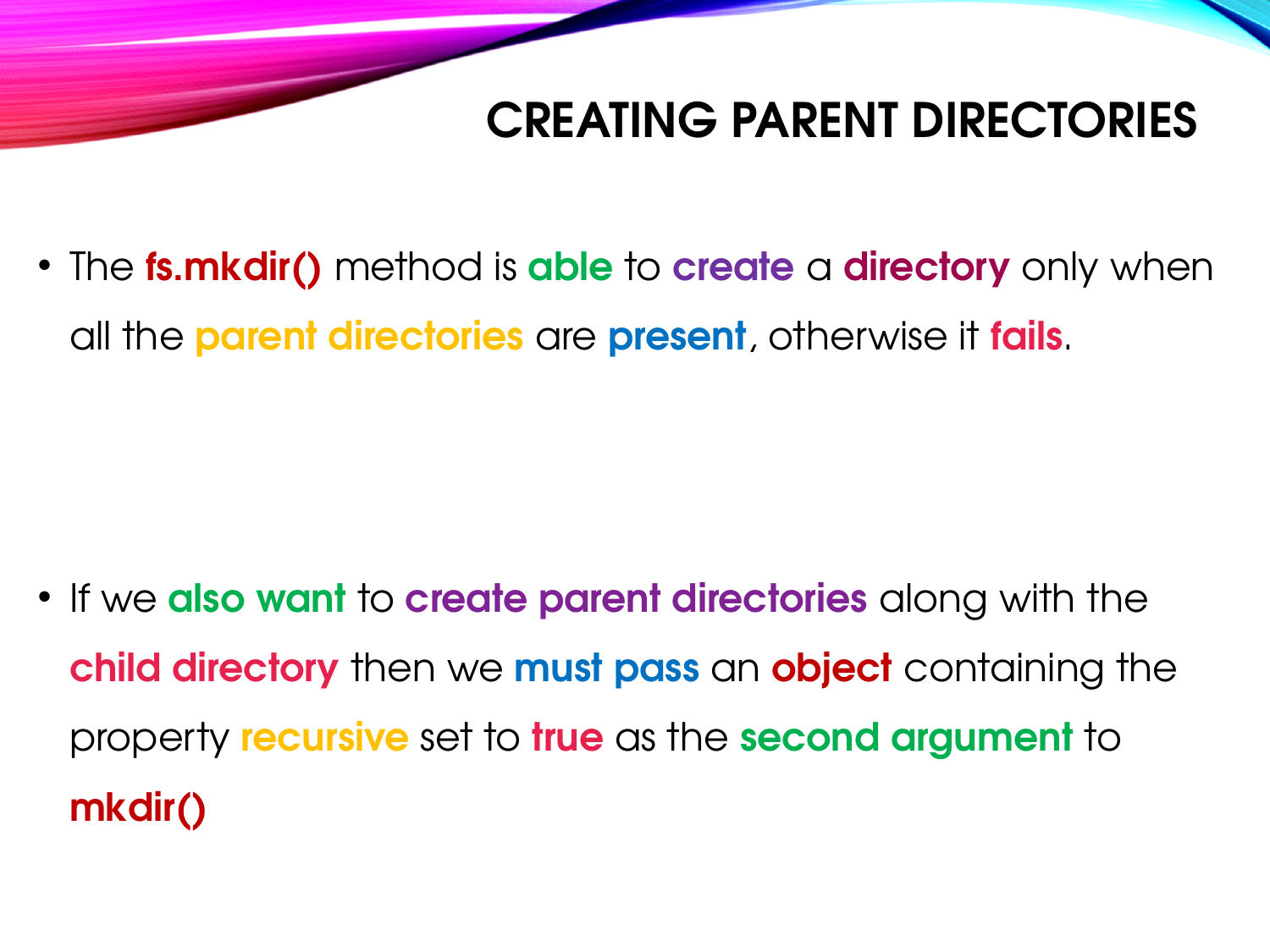

# Creating parent directories
The fs.mkdir() method is able to create a directory only when all the parent directories are present, otherwise it fails.

If we also want to create parent directories along with the child directory then we must pass an object containing the property recursive set to true as the second argument to mkdir()